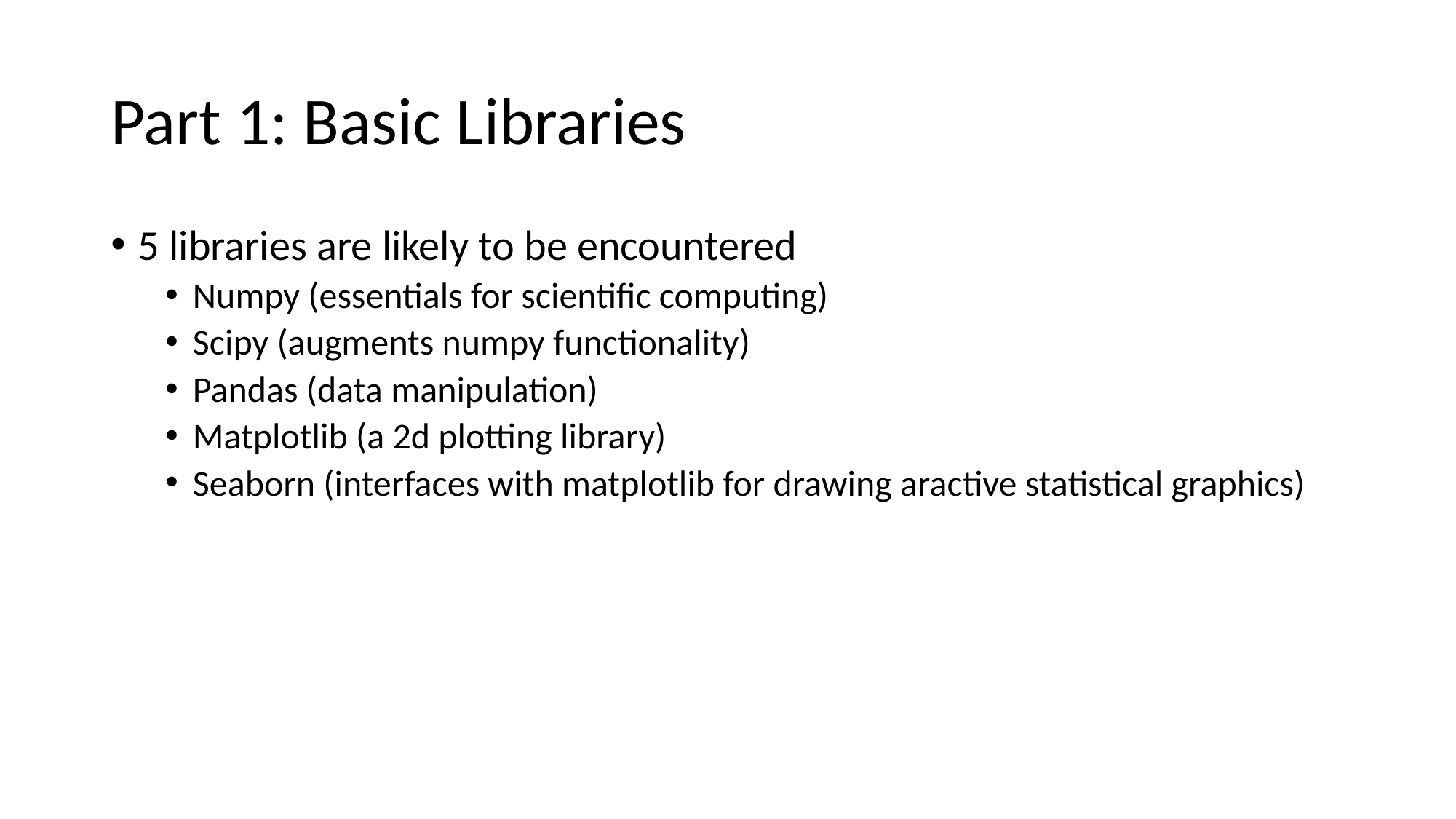

# Part 1: Basic Libraries
5 libraries are likely to be encountered
Numpy (essentials for scientific computing)
Scipy (augments numpy functionality)
Pandas (data manipulation)
Matplotlib (a 2d plotting library)
Seaborn (interfaces with matplotlib for drawing aractive statistical graphics)